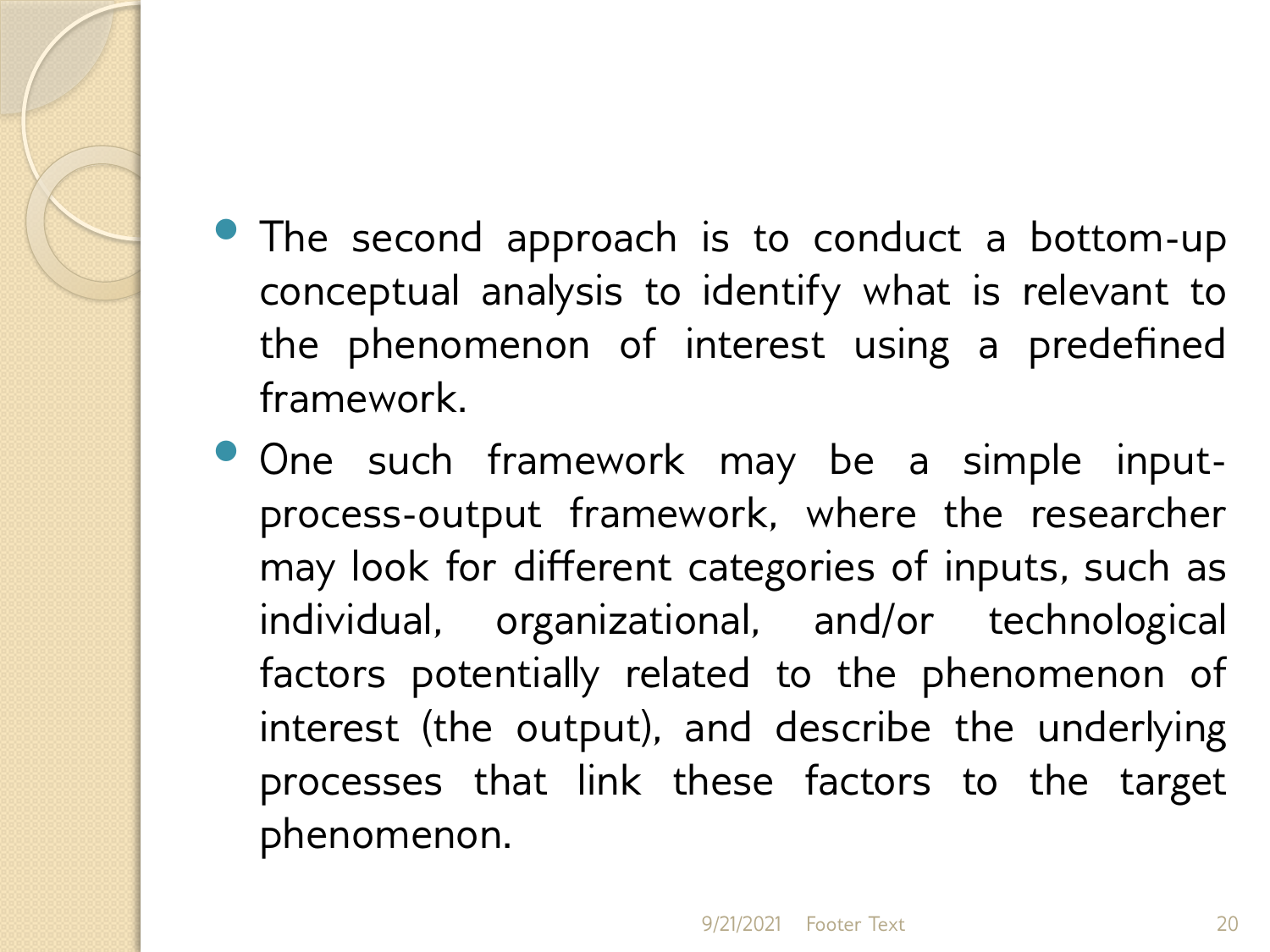

#
The second approach is to conduct a bottom-up conceptual analysis to identify what is relevant to the phenomenon of interest using a predefined framework.
One such framework may be a simple input-process-output framework, where the researcher may look for different categories of inputs, such as individual, organizational, and/or technological factors potentially related to the phenomenon of interest (the output), and describe the underlying processes that link these factors to the target phenomenon.

9/21/2021
Footer Text
20